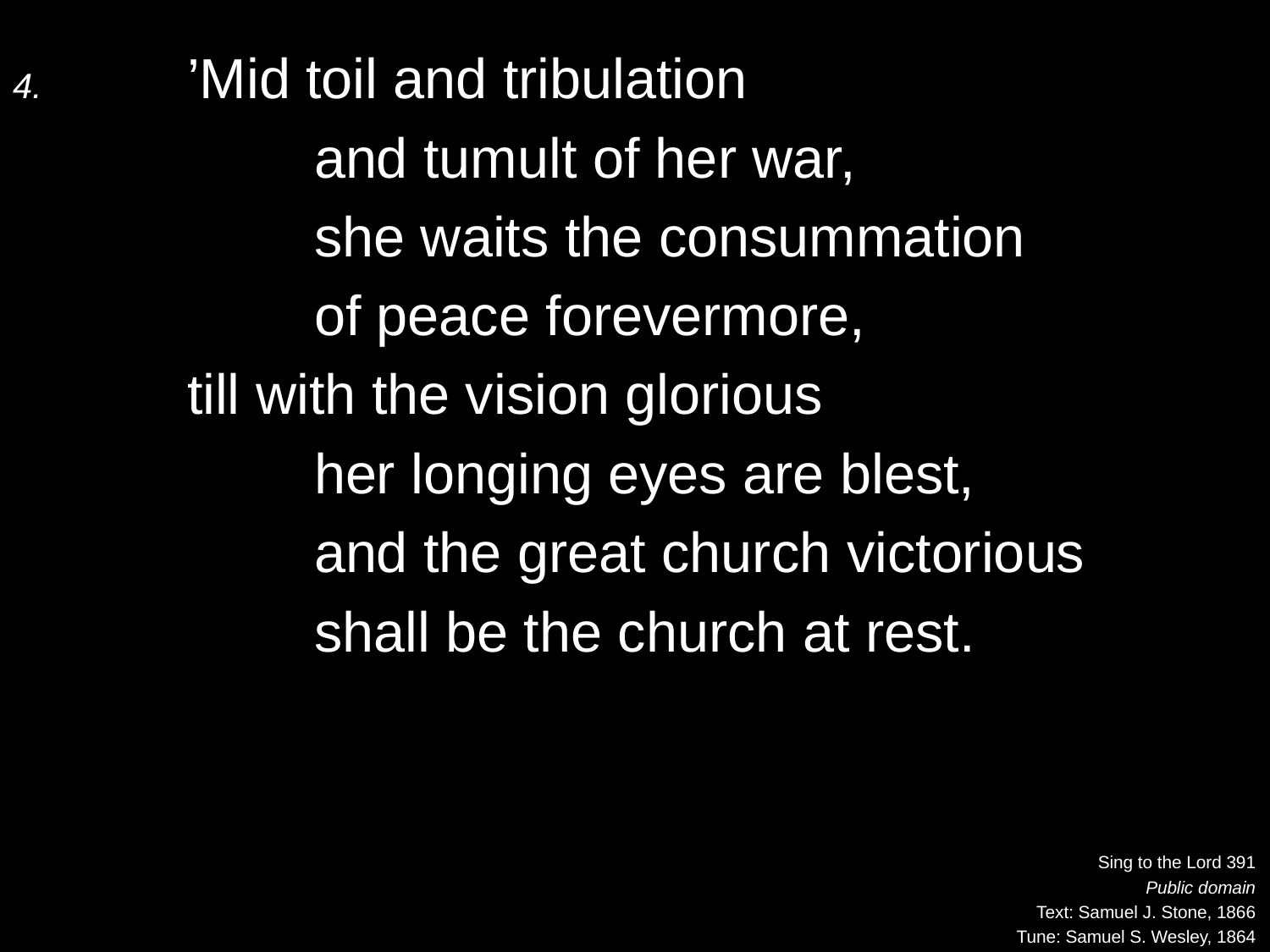

4.	’Mid toil and tribulation
		and tumult of her war,
		she waits the consummation
		of peace forevermore,
	till with the vision glorious
		her longing eyes are blest,
		and the great church victorious
		shall be the church at rest.
Sing to the Lord 391
Public domain
Text: Samuel J. Stone, 1866
Tune: Samuel S. Wesley, 1864